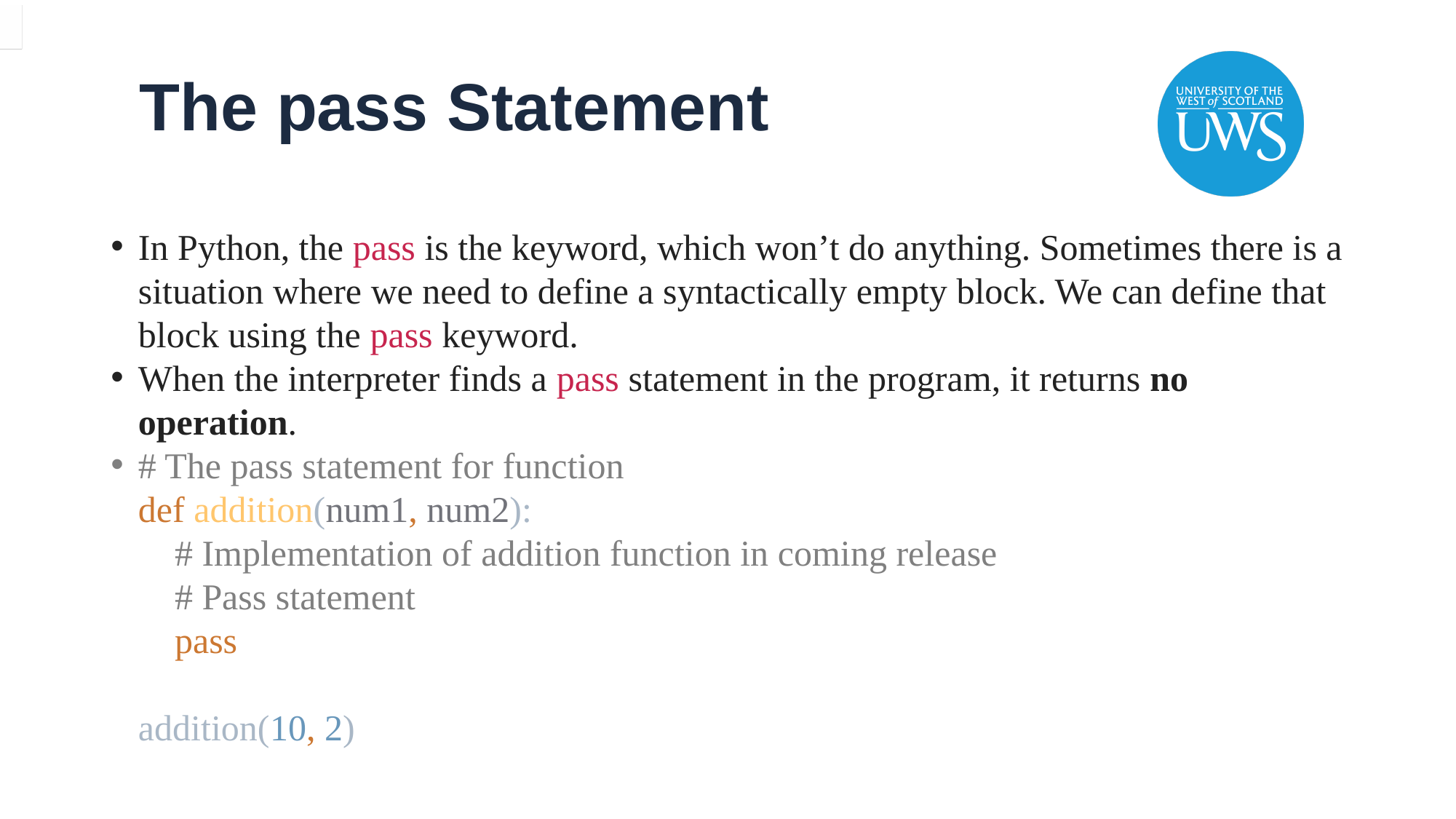

# The pass Statement
In Python, the pass is the keyword, which won’t do anything. Sometimes there is a situation where we need to define a syntactically empty block. We can define that block using the pass keyword.
When the interpreter finds a pass statement in the program, it returns no operation.
# The pass statement for function def addition(num1, num2): # Implementation of addition function in coming release # Pass statement pass addition(10, 2)